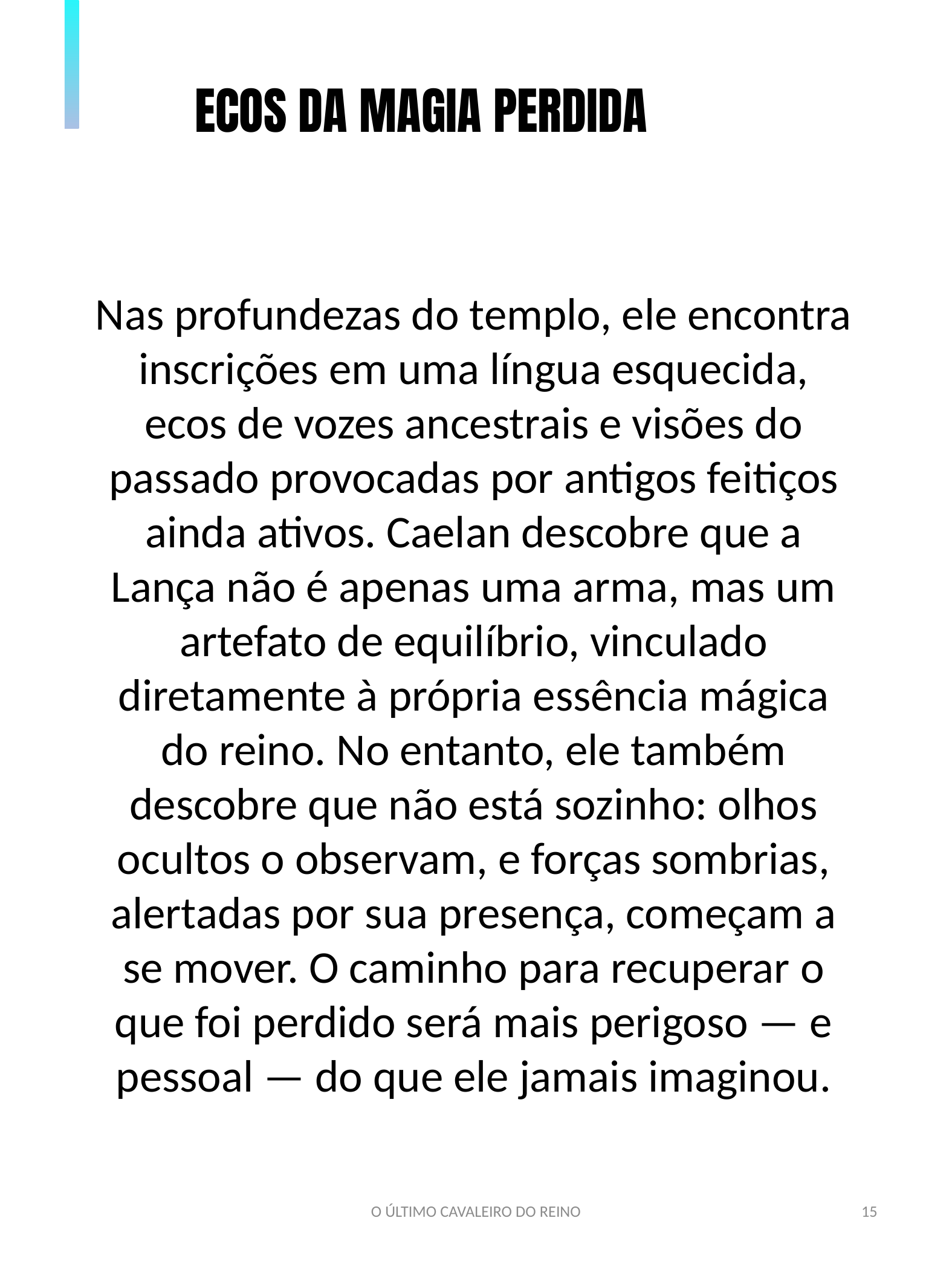

ECOS DA MAGIA PERDIDA
Nas profundezas do templo, ele encontra inscrições em uma língua esquecida, ecos de vozes ancestrais e visões do passado provocadas por antigos feitiços ainda ativos. Caelan descobre que a Lança não é apenas uma arma, mas um artefato de equilíbrio, vinculado diretamente à própria essência mágica do reino. No entanto, ele também descobre que não está sozinho: olhos ocultos o observam, e forças sombrias, alertadas por sua presença, começam a se mover. O caminho para recuperar o que foi perdido será mais perigoso — e pessoal — do que ele jamais imaginou.
O ÚLTIMO CAVALEIRO DO REINO
15